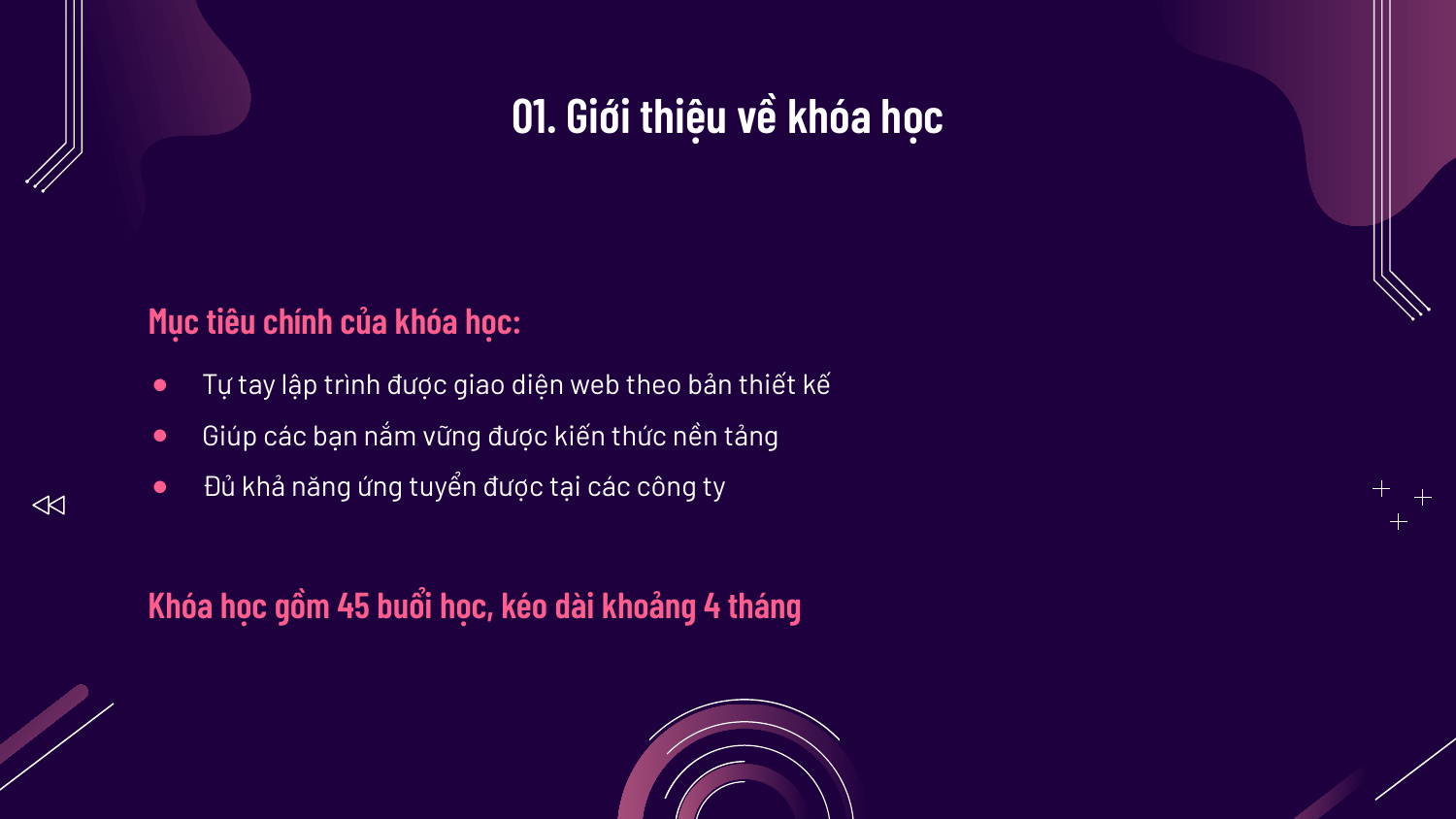

# 01. Giới thiệu về khóa học
Mục tiêu chính của khóa học:
Tự tay lập trình được giao diện web theo bản thiết kế
Giúp các bạn nắm vững được kiến thức nền tảng
Đủ khả năng ứng tuyển được tại các công ty
Khóa học gồm 45 buổi học, kéo dài khoảng 4 tháng